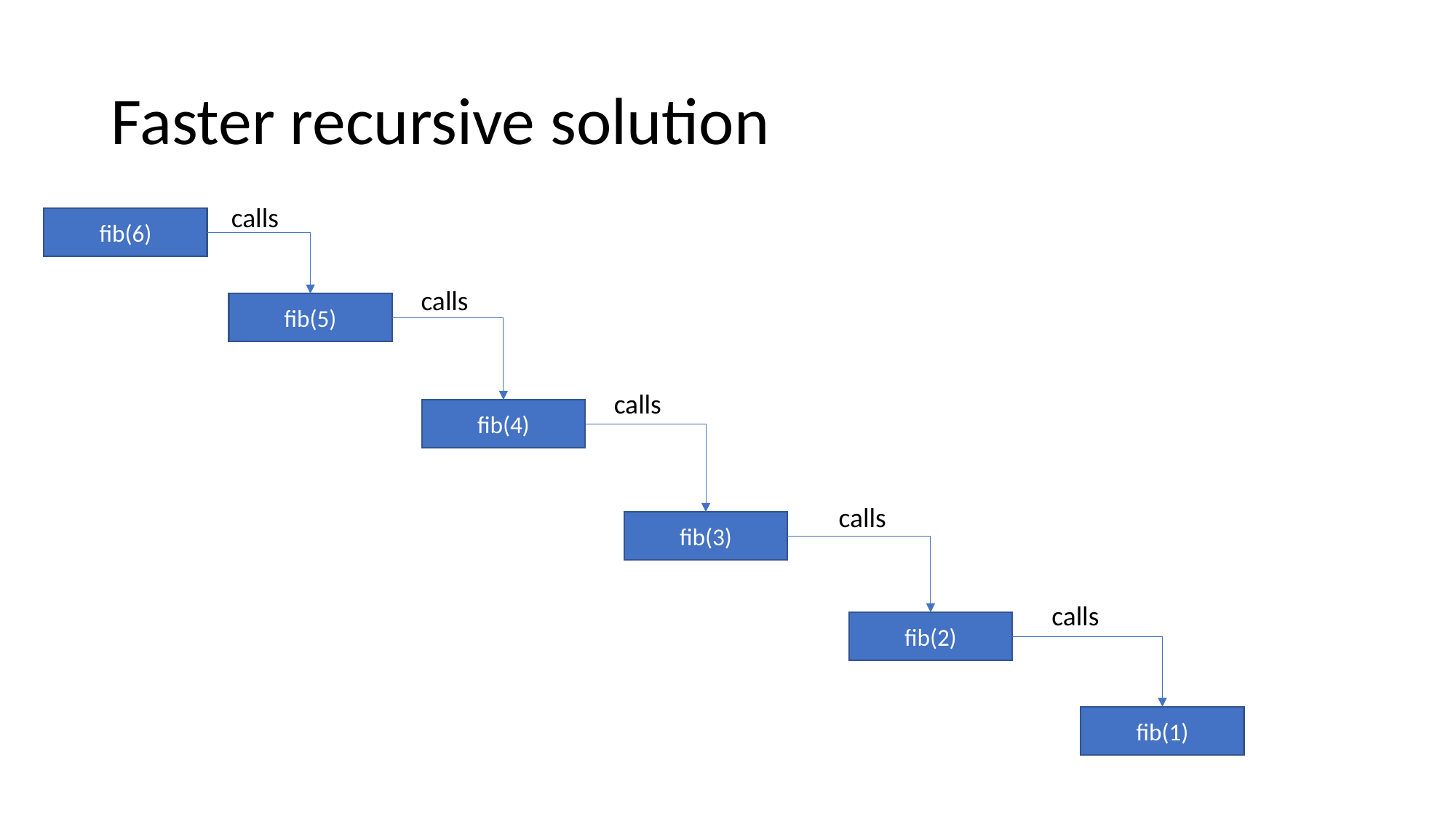

# Faster recursive solution
calls
fib(6)
calls
fib(5)
calls
fib(4)
calls
fib(3)
calls
fib(2)
fib(1)